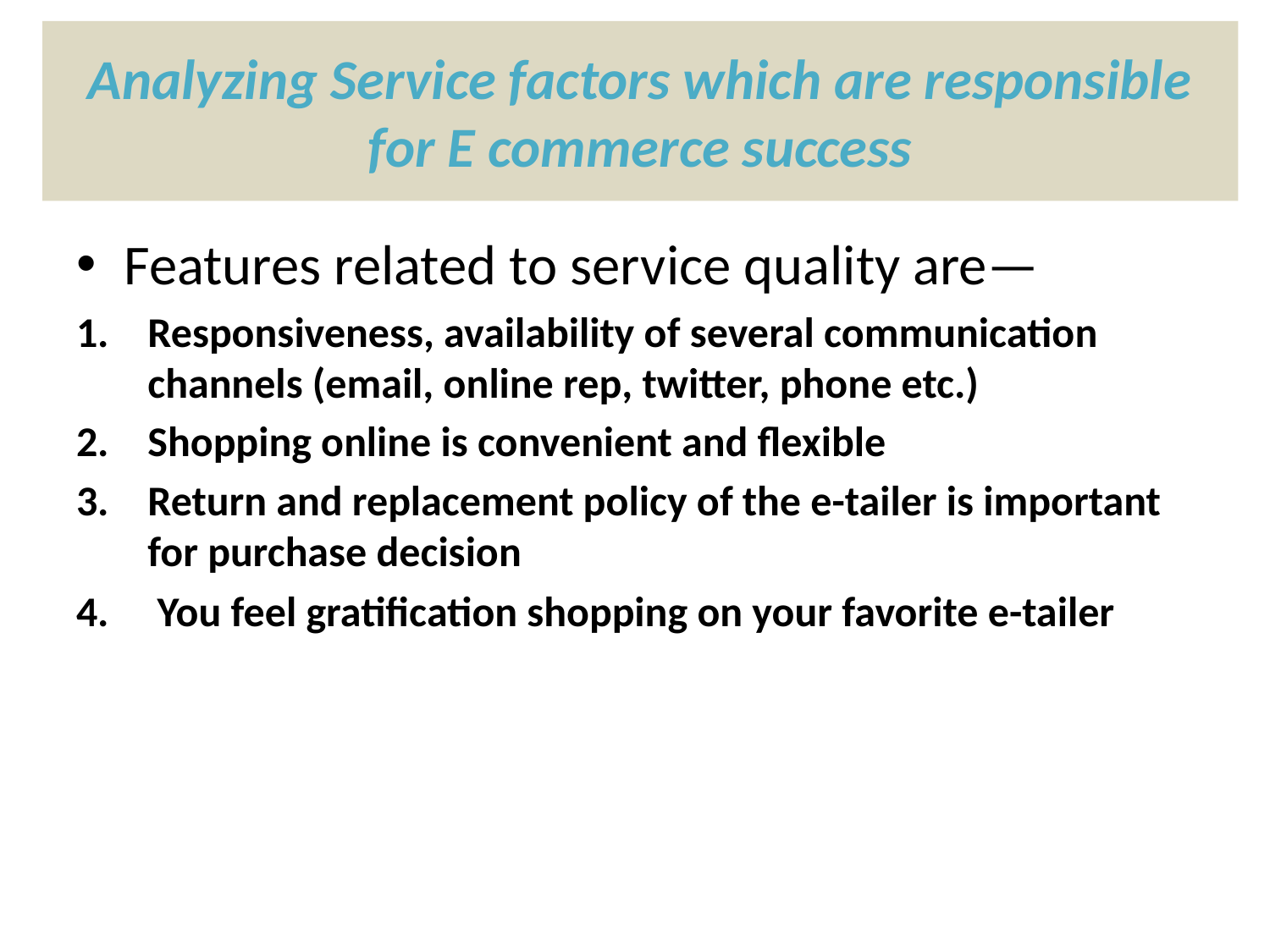

# Analyzing Service factors which are responsible for E commerce success
Features related to service quality are—
Responsiveness, availability of several communication channels (email, online rep, twitter, phone etc.)
Shopping online is convenient and flexible
Return and replacement policy of the e-tailer is important for purchase decision
 You feel gratification shopping on your favorite e-tailer